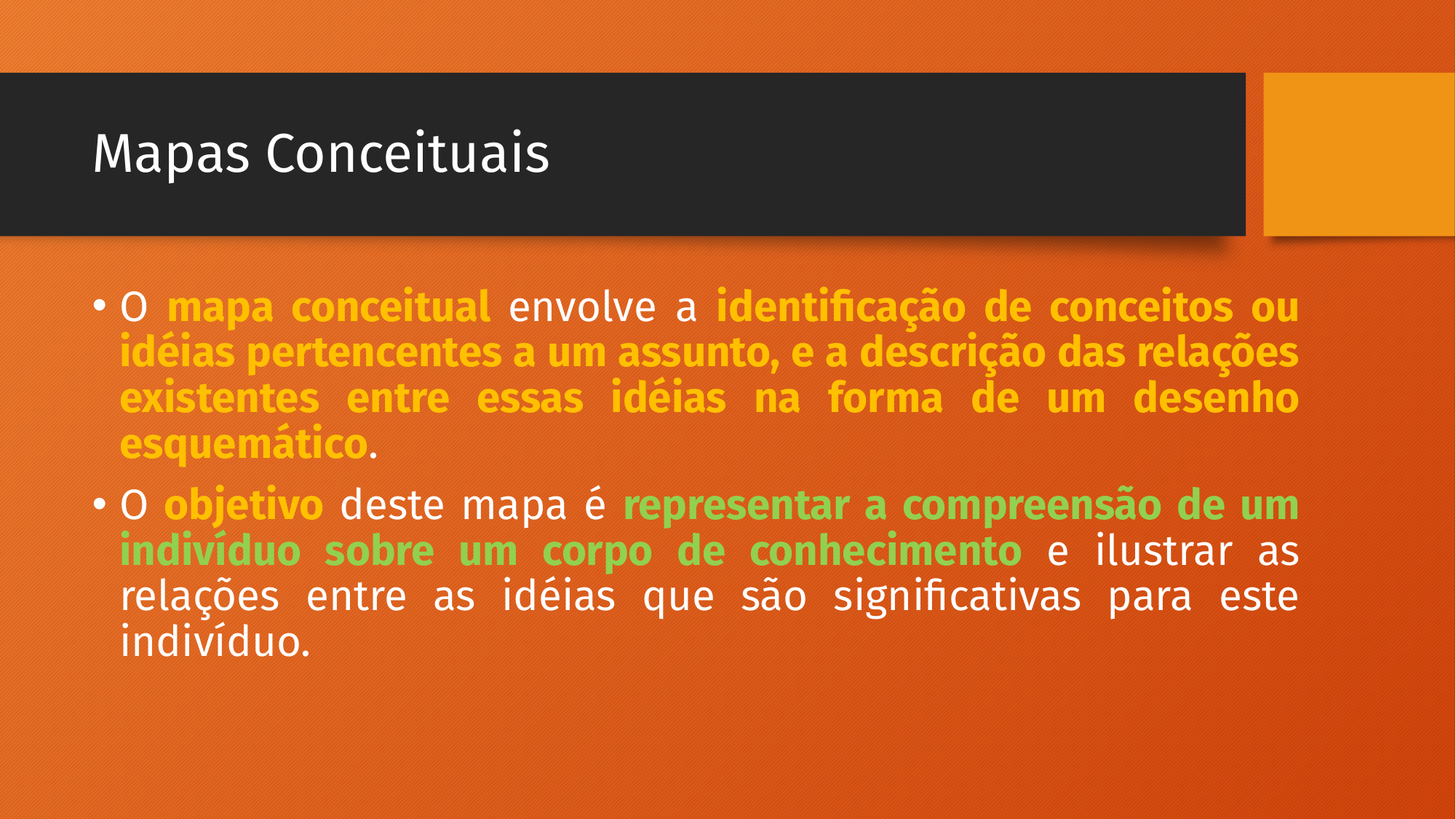

# Mapas Conceituais
O mapa conceitual envolve a identificação de conceitos ou idéias pertencentes a um assunto, e a descrição das relações existentes entre essas idéias na forma de um desenho esquemático.
O objetivo deste mapa é representar a compreensão de um indivíduo sobre um corpo de conhecimento e ilustrar as relações entre as idéias que são significativas para este indivíduo.